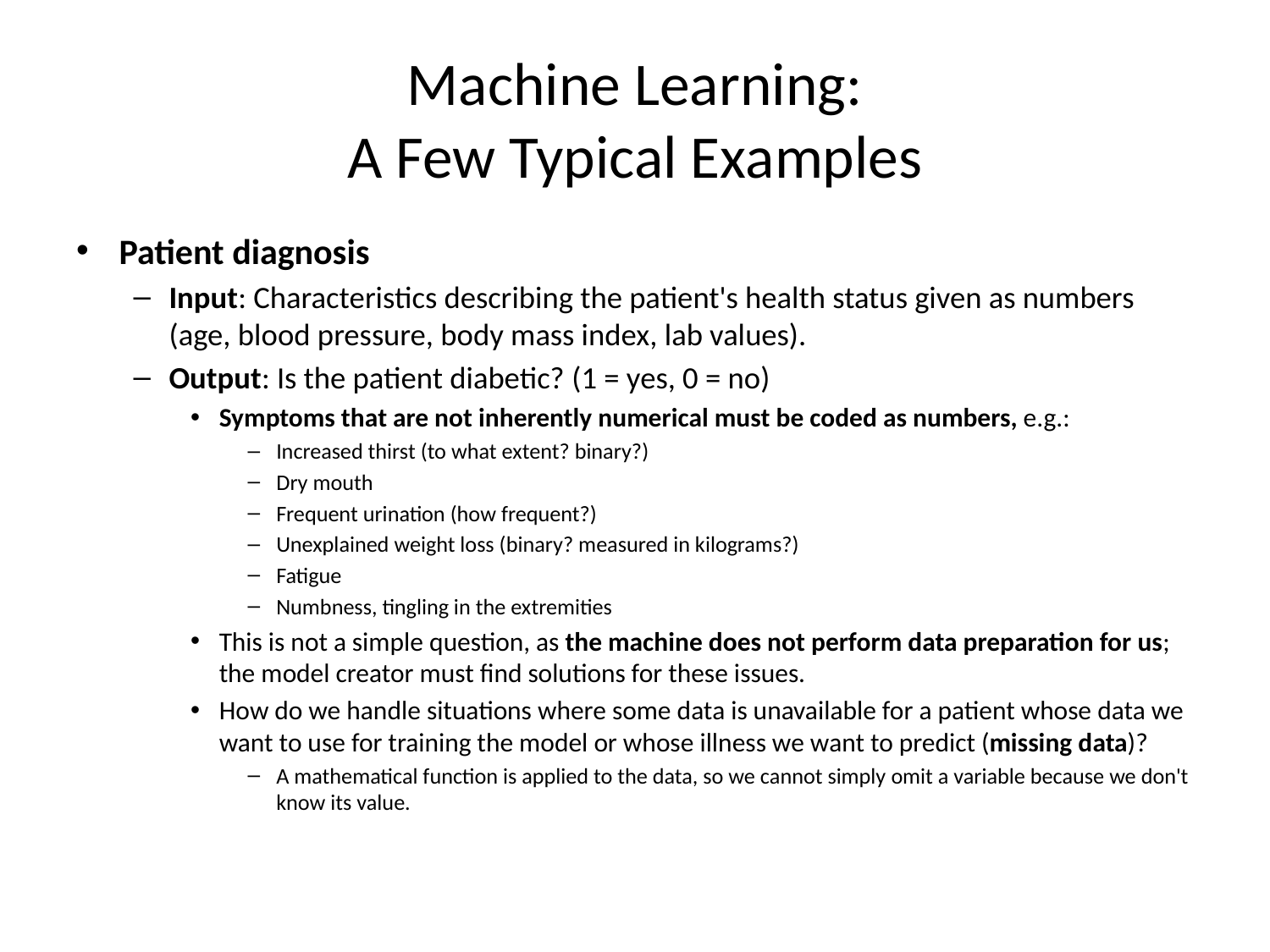

# Machine Learning: A Few Typical Examples
Patient diagnosis
Input: Characteristics describing the patient's health status given as numbers (age, blood pressure, body mass index, lab values).
Output: Is the patient diabetic? (1 = yes, 0 = no)
Symptoms that are not inherently numerical must be coded as numbers, e.g.:
Increased thirst (to what extent? binary?)
Dry mouth
Frequent urination (how frequent?)
Unexplained weight loss (binary? measured in kilograms?)
Fatigue
Numbness, tingling in the extremities
This is not a simple question, as the machine does not perform data preparation for us; the model creator must find solutions for these issues.
How do we handle situations where some data is unavailable for a patient whose data we want to use for training the model or whose illness we want to predict (missing data)?
A mathematical function is applied to the data, so we cannot simply omit a variable because we don't know its value.